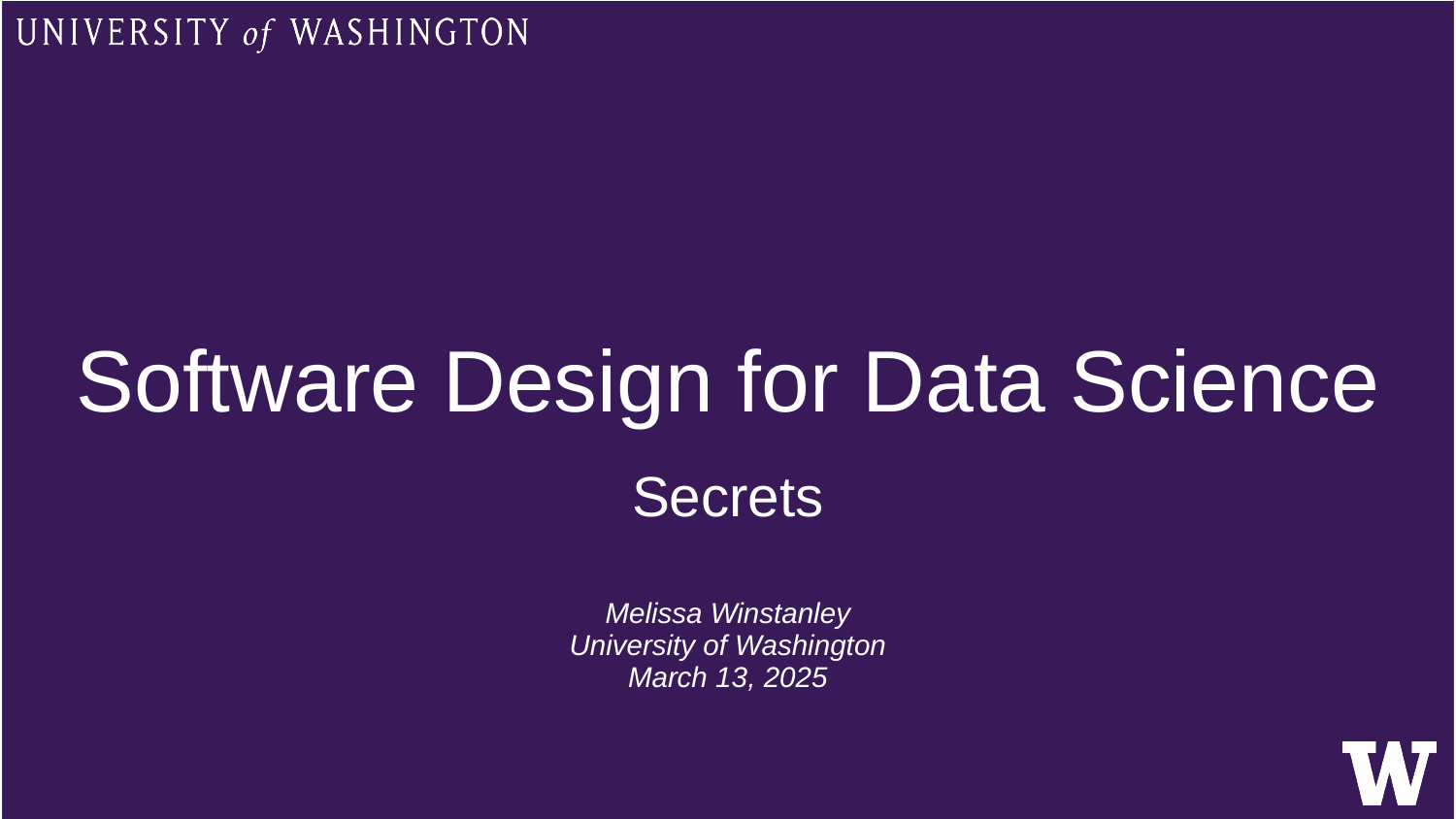

# Software Design for Data Science
Secrets
Melissa Winstanley
University of Washington
March 13, 2025